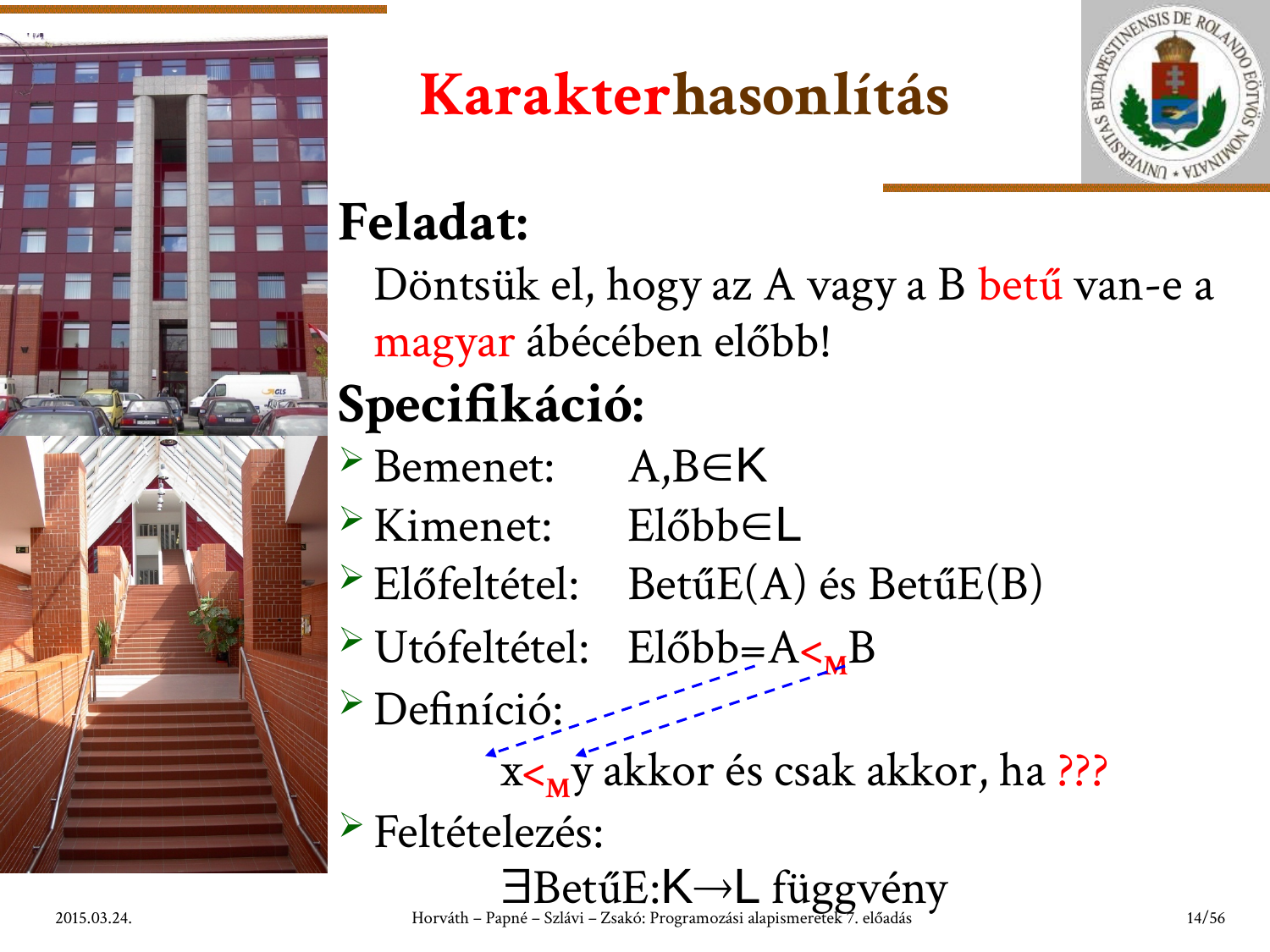

# Karakterhasonlítás
Feladat:
	Döntsük el, hogy az A vagy a B betű van-e a magyar ábécében előbb!
Specifikáció:
Bemenet:	A,B∈K
Kimenet:	Előbb∈L
Előfeltétel:	BetűE(A) és BetűE(B)
Utófeltétel:	Előbb=A<MB
Definíció:
	x<My akkor és csak akkor, ha ???
Feltételezés:
	∃BetűE:K→L függvény

2015.03.24.
Horváth – Papné – Szlávi – Zsakó: Programozási alapismeretek 7. előadás
14/56